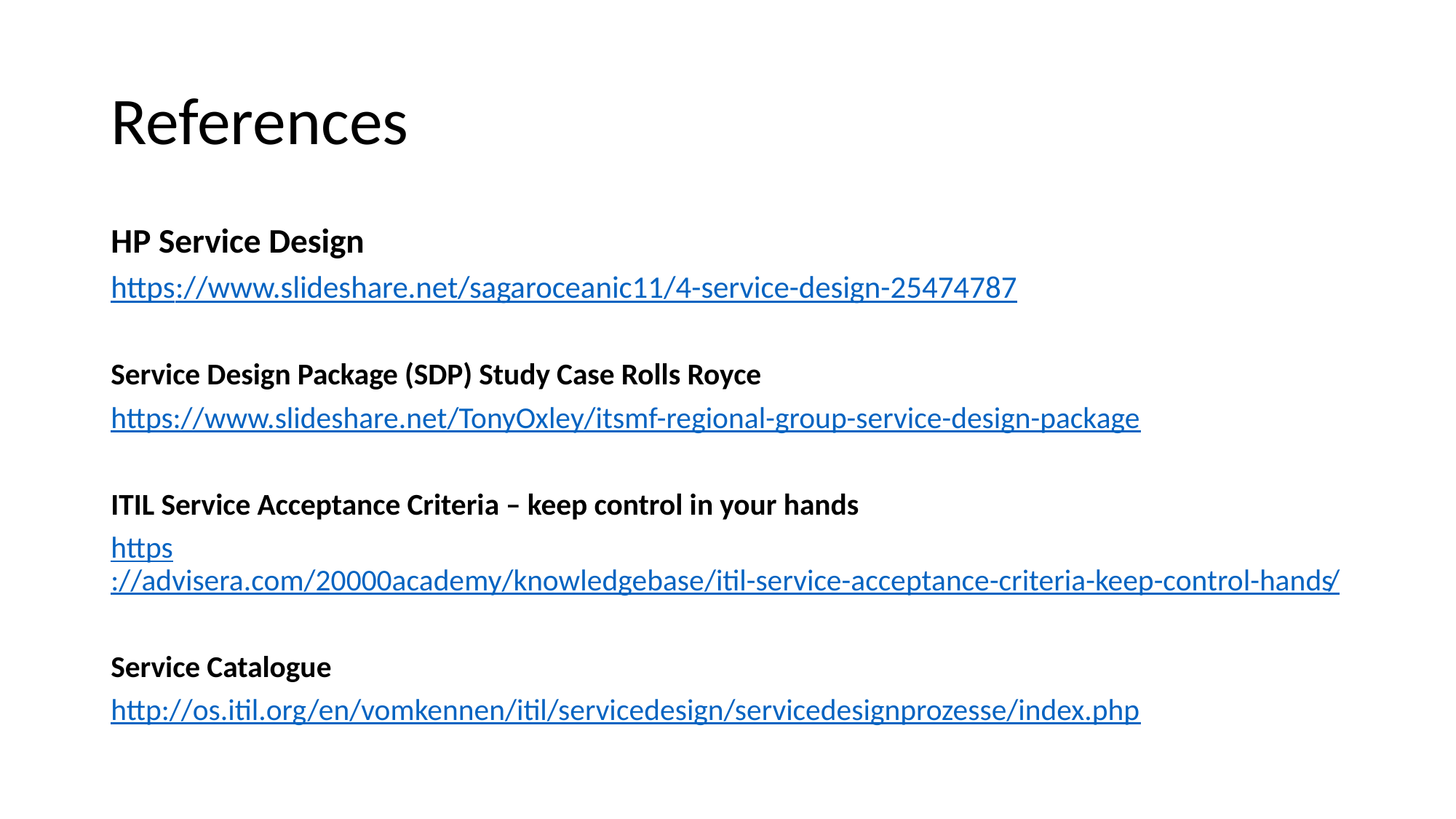

# References
HP Service Design
https://www.slideshare.net/sagaroceanic11/4-service-design-25474787

Service Design Package (SDP) Study Case Rolls Royce
https://www.slideshare.net/TonyOxley/itsmf-regional-group-service-design-package

ITIL Service Acceptance Criteria – keep control in your hands
https://advisera.com/20000academy/knowledgebase/itil-service-acceptance-criteria-keep-control-hands/

Service Catalogue
http://os.itil.org/en/vomkennen/itil/servicedesign/servicedesignprozesse/index.php